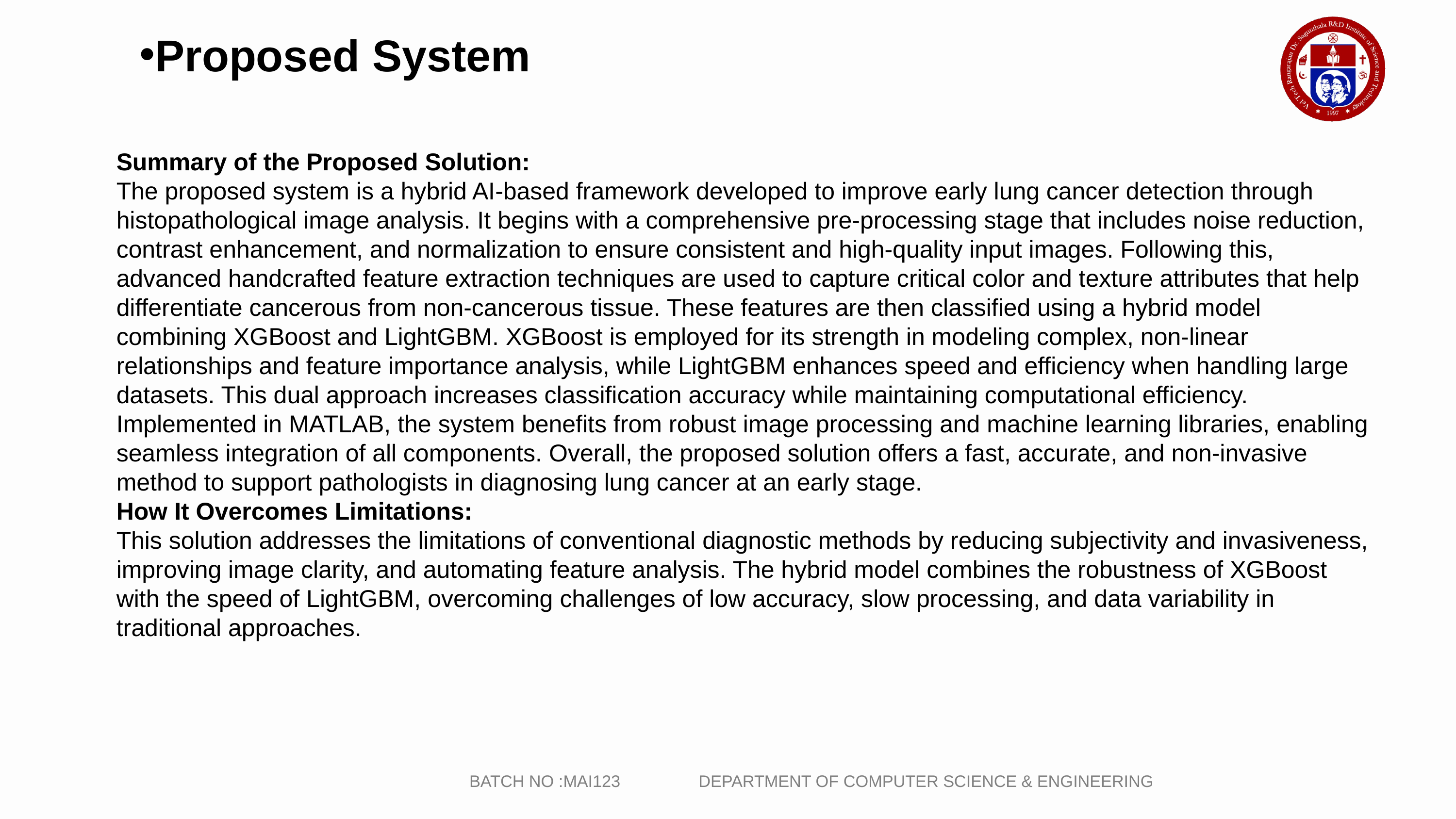

Proposed System
Summary of the Proposed Solution:
The proposed system is a hybrid AI-based framework developed to improve early lung cancer detection through histopathological image analysis. It begins with a comprehensive pre-processing stage that includes noise reduction, contrast enhancement, and normalization to ensure consistent and high-quality input images. Following this, advanced handcrafted feature extraction techniques are used to capture critical color and texture attributes that help differentiate cancerous from non-cancerous tissue. These features are then classified using a hybrid model combining XGBoost and LightGBM. XGBoost is employed for its strength in modeling complex, non-linear relationships and feature importance analysis, while LightGBM enhances speed and efficiency when handling large datasets. This dual approach increases classification accuracy while maintaining computational efficiency. Implemented in MATLAB, the system benefits from robust image processing and machine learning libraries, enabling seamless integration of all components. Overall, the proposed solution offers a fast, accurate, and non-invasive method to support pathologists in diagnosing lung cancer at an early stage.
How It Overcomes Limitations:
This solution addresses the limitations of conventional diagnostic methods by reducing subjectivity and invasiveness, improving image clarity, and automating feature analysis. The hybrid model combines the robustness of XGBoost with the speed of LightGBM, overcoming challenges of low accuracy, slow processing, and data variability in traditional approaches.

BATCH NO :MAI123                 DEPARTMENT OF COMPUTER SCIENCE & ENGINEERING
9